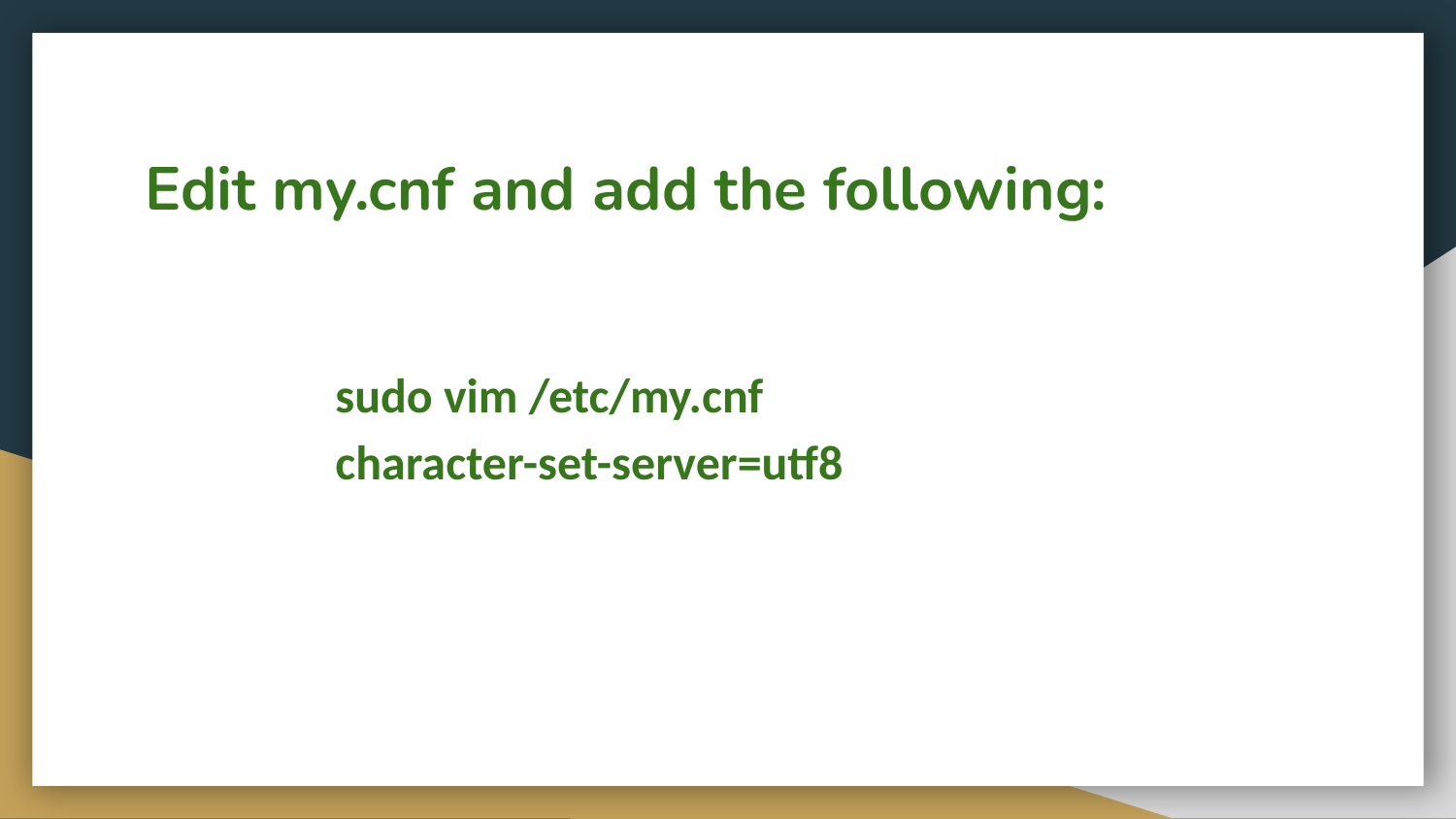

# Edit my.cnf and add the following:
sudo vim /etc/my.cnf
character-set-server=utf8